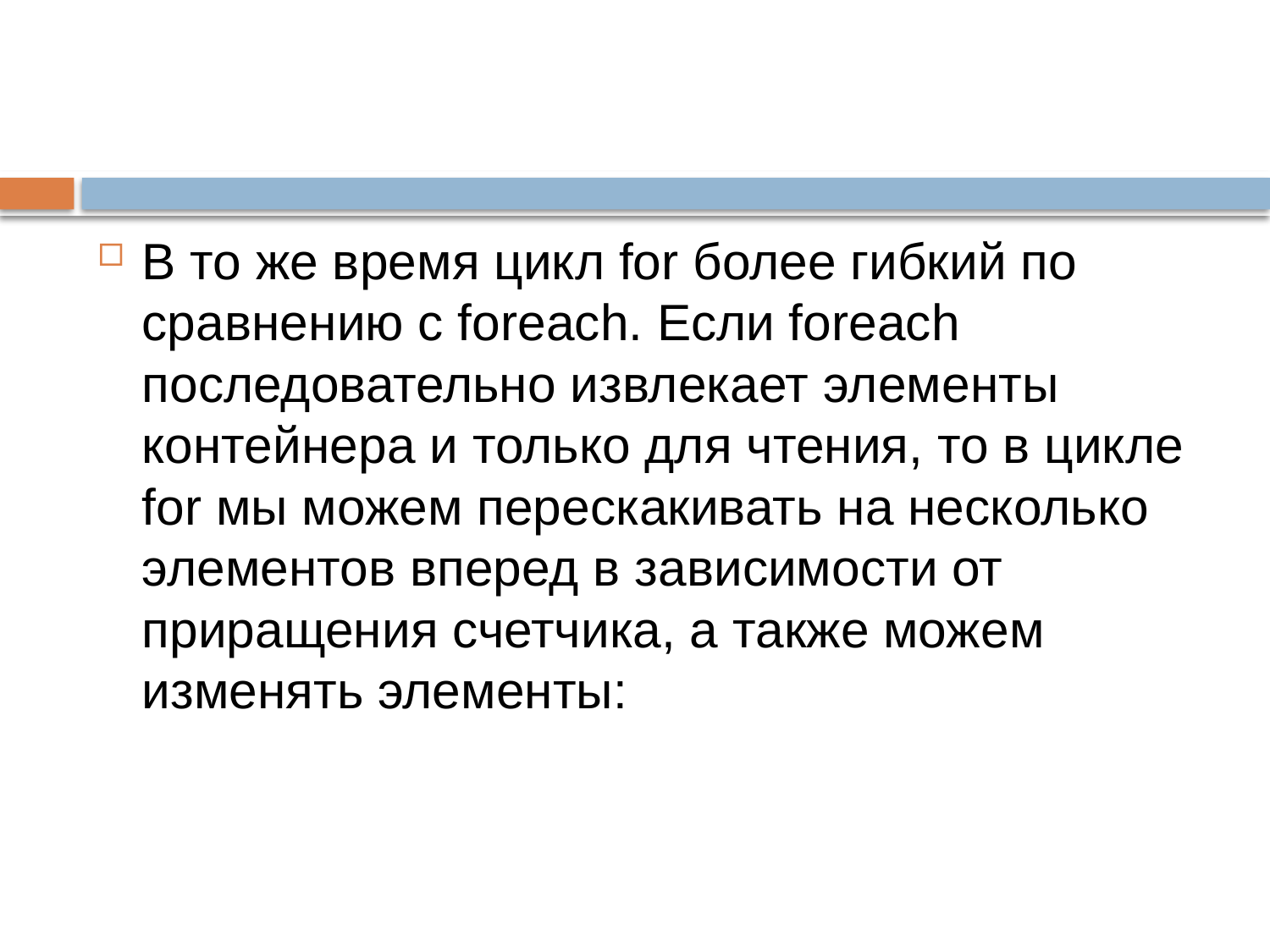

#
В то же время цикл for более гибкий по сравнению с foreach. Если foreach последовательно извлекает элементы контейнера и только для чтения, то в цикле for мы можем перескакивать на несколько элементов вперед в зависимости от приращения счетчика, а также можем изменять элементы: